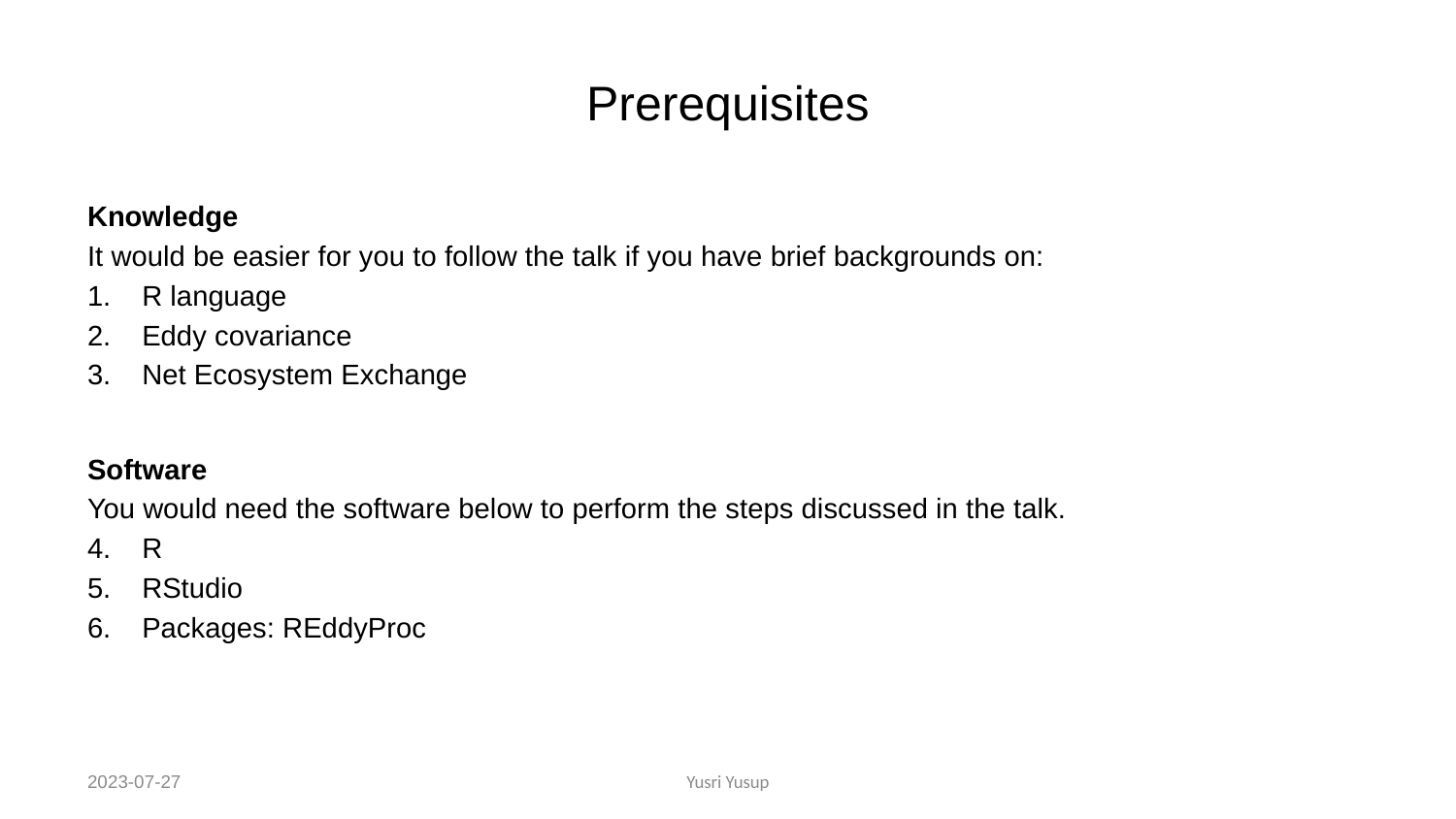

# Prerequisites
Knowledge
It would be easier for you to follow the talk if you have brief backgrounds on:
R language
Eddy covariance
Net Ecosystem Exchange
Software
You would need the software below to perform the steps discussed in the talk.
R
RStudio
Packages: REddyProc
2023-07-27
Yusri Yusup